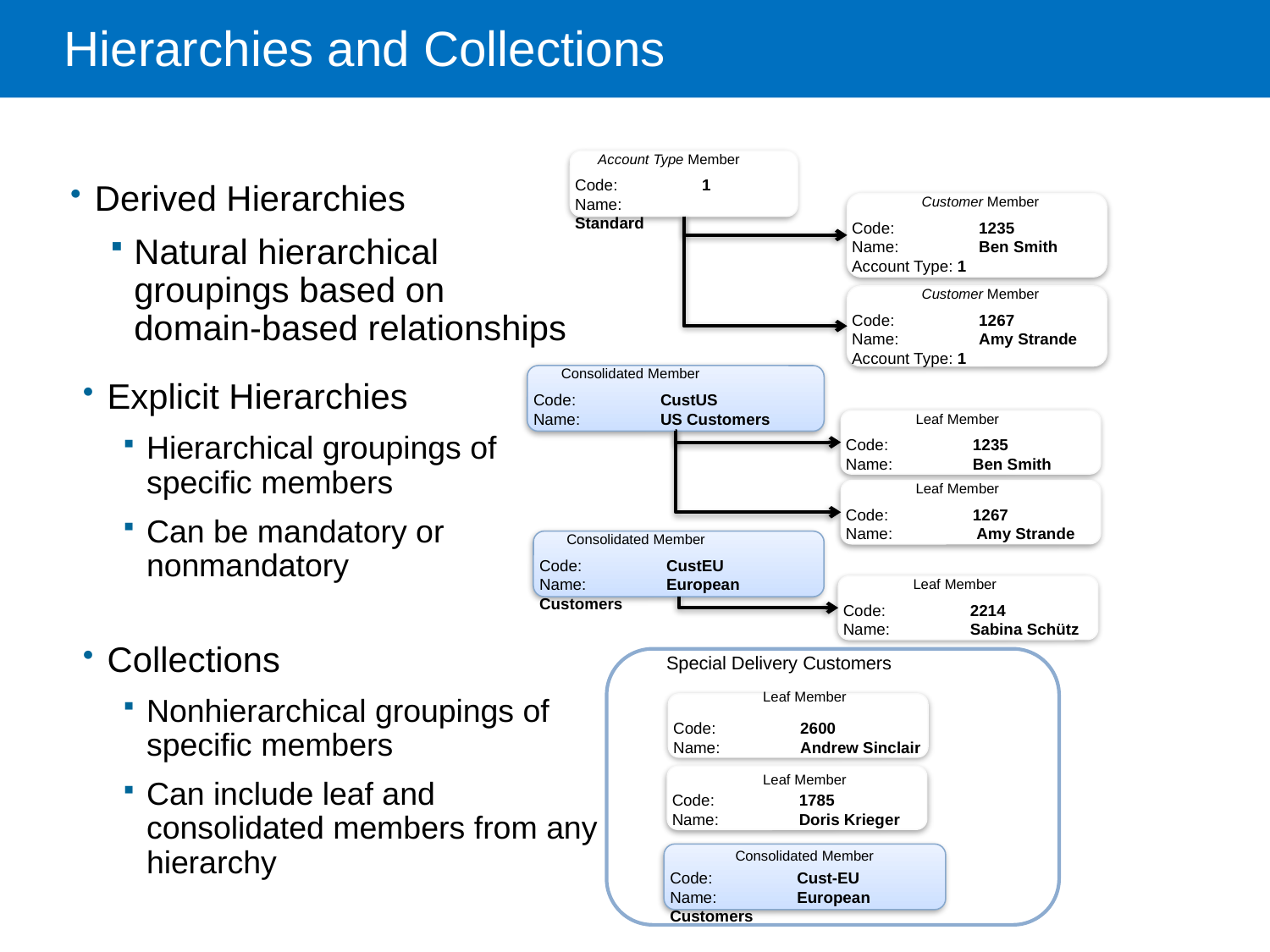

# Hierarchies and Collections
Account Type Member

Code:	1
Name:	Standard
Derived Hierarchies
Natural hierarchical groupings based on domain-based relationships
Customer Member

Code:	1235
Name:	Ben Smith
Account Type: 1
Customer Member

Code:	1267
Name:	Amy Strande
Account Type: 1
Consolidated Member

Code:	CustUS
Name:	US Customers
Explicit Hierarchies
Hierarchical groupings of specific members
Can be mandatory or nonmandatory
Leaf Member

Code:	1235
Name:	Ben Smith
Leaf Member

Code:	1267
Name:	 Amy Strande
Consolidated Member

Code:	CustEU
Name:	European Customers
Leaf Member

Code:	2214
Name:	Sabina Schütz
Collections
Nonhierarchical groupings of specific members
Can include leaf and consolidated members from any hierarchy
Special Delivery Customers

Leaf Member

Code:	2600
Name:	Andrew Sinclair
Leaf Member

Code:	1785
Name:	Doris Krieger
Consolidated Member

Code:	Cust-EU
Name:	European Customers